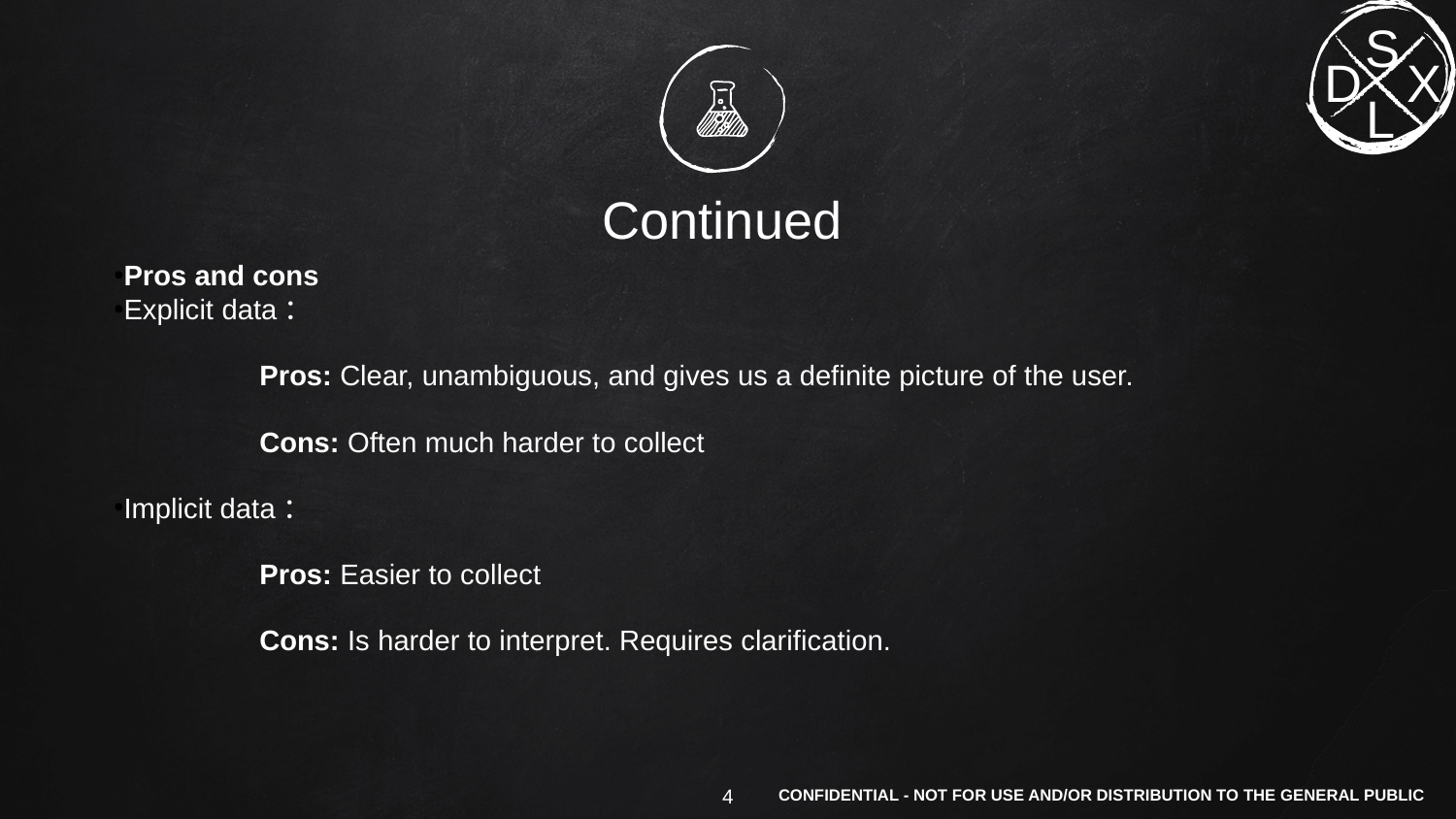

# Continued
Pros and cons
Explicit data：
Pros: Clear, unambiguous, and gives us a definite picture of the user.
Cons: Often much harder to collect
Implicit data：
Pros: Easier to collect
Cons: Is harder to interpret. Requires clarification.

4